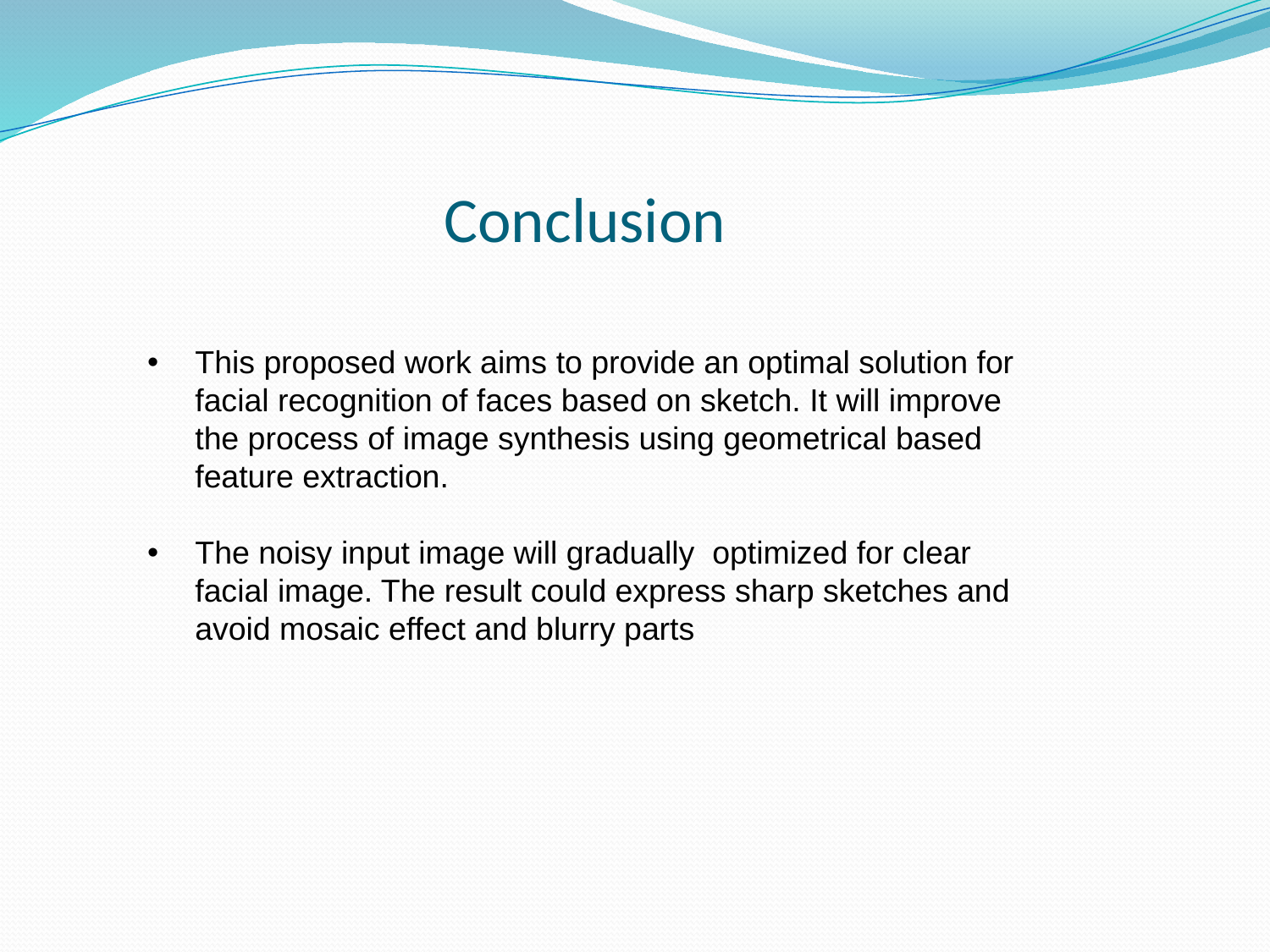

# Conclusion
This proposed work aims to provide an optimal solution for facial recognition of faces based on sketch. It will improve the process of image synthesis using geometrical based feature extraction.

The noisy input image will gradually  optimized for clear facial image. The result could express sharp sketches and avoid mosaic effect and blurry parts